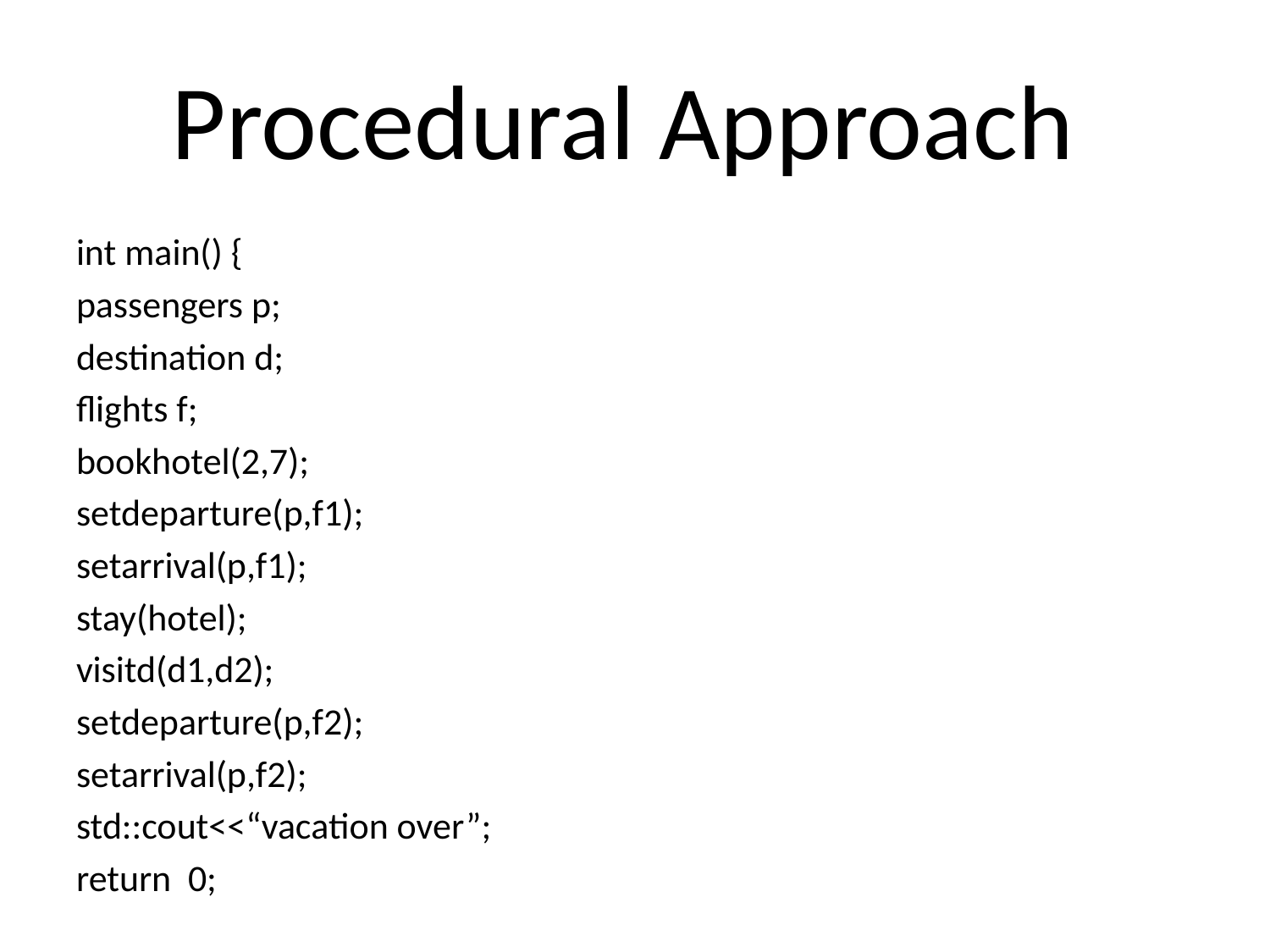

# Procedural Approach
int main() {
passengers p;
destination d;
flights f;
bookhotel(2,7);
setdeparture(p,f1);
setarrival(p,f1);
stay(hotel);
visitd(d1,d2);
setdeparture(p,f2);
setarrival(p,f2);
std::cout<<“vacation over”;
return  0;